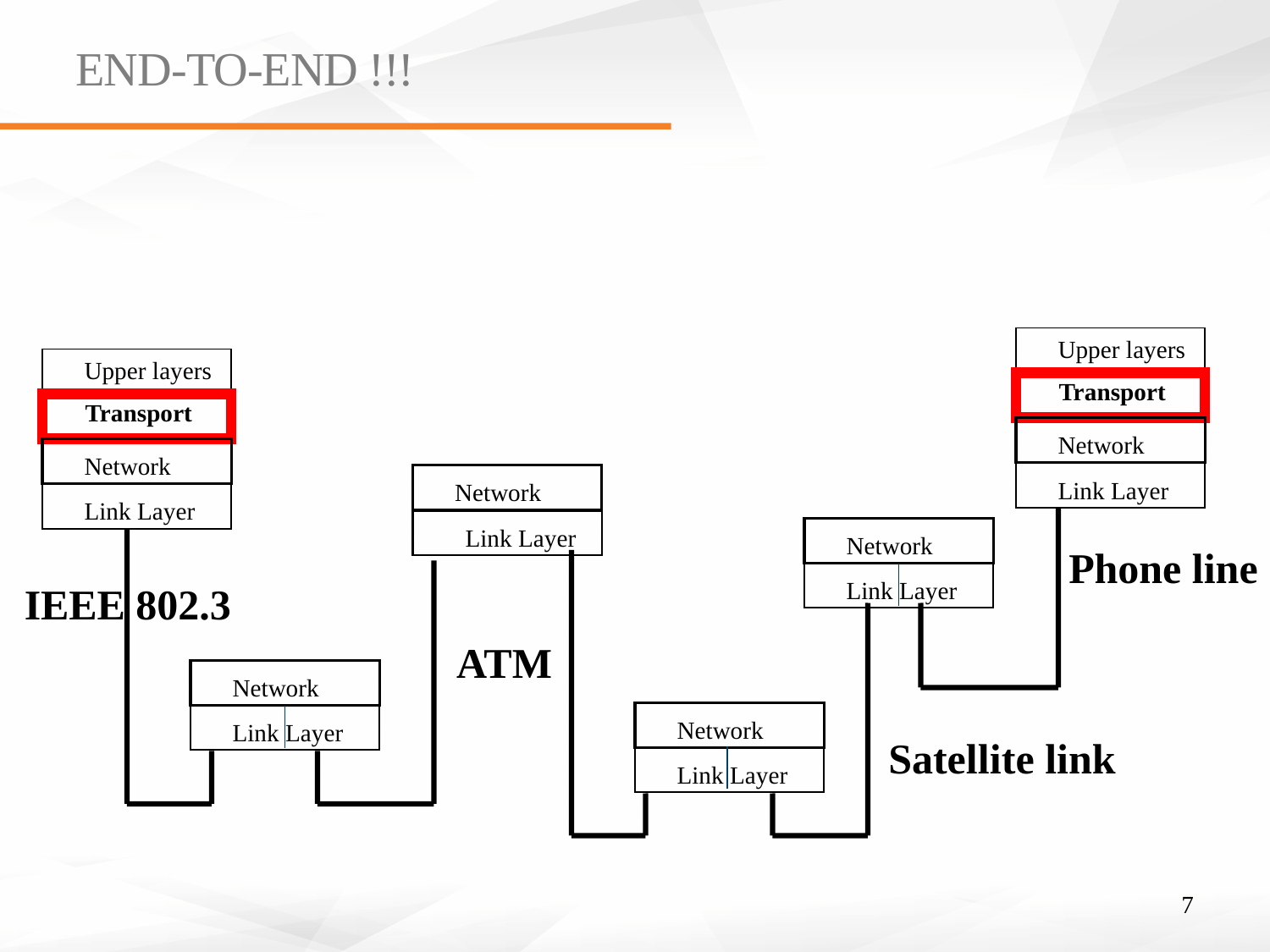

# END-TO-END !!!

Upper layers

Upper layers
Transport

Transport

Network

Network

Link Layer
Network

Link Layer

Link Layer

Network

Phone line

Link Layer
IEEE 802.3

ATM

Network

Network
Link Layer
Satellite link

Link Layer

7